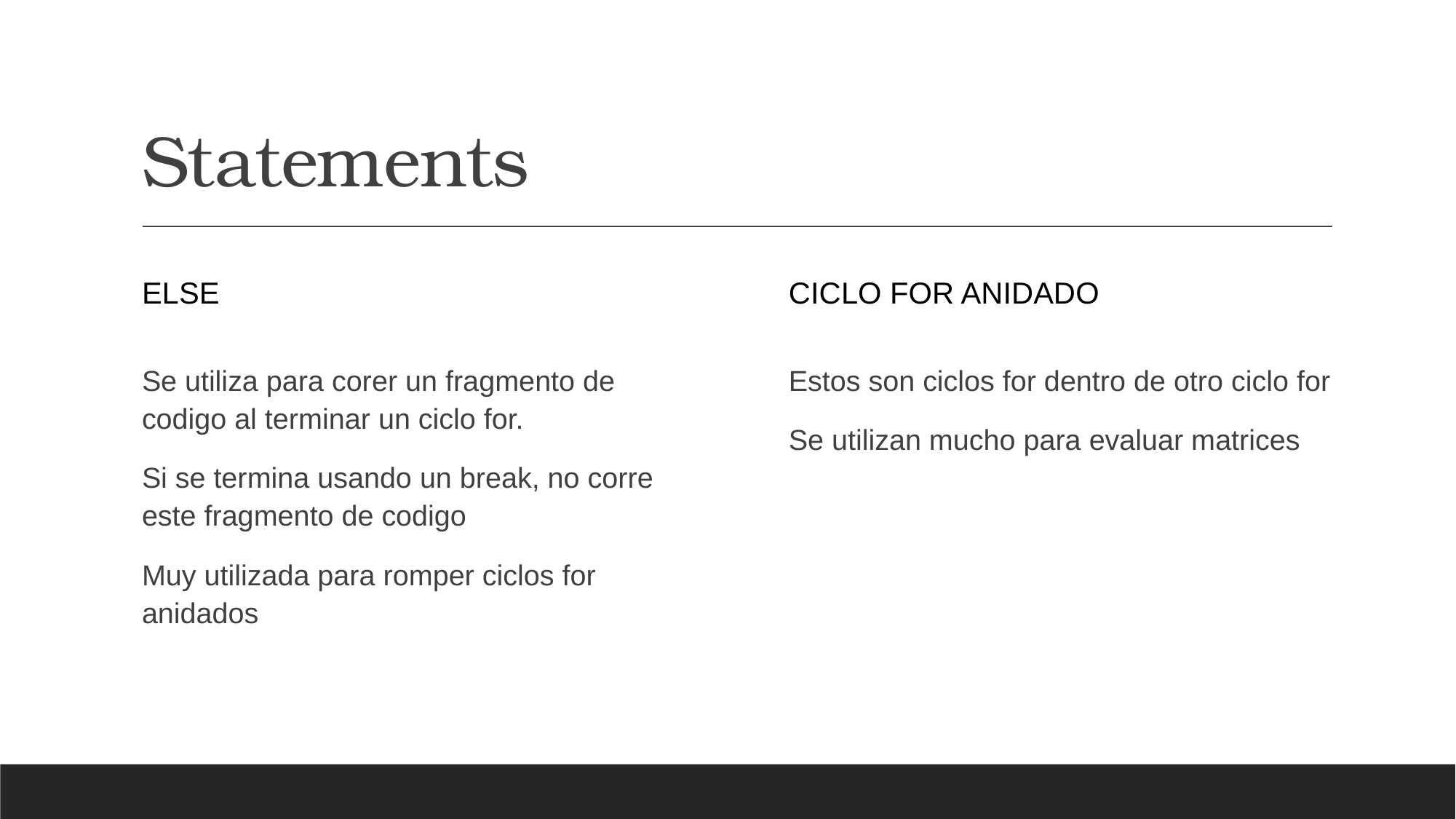

# Statements
Else
Ciclo For anidado
Estos son ciclos for dentro de otro ciclo for
Se utilizan mucho para evaluar matrices
Se utiliza para corer un fragmento de codigo al terminar un ciclo for.
Si se termina usando un break, no corre este fragmento de codigo
Muy utilizada para romper ciclos for anidados